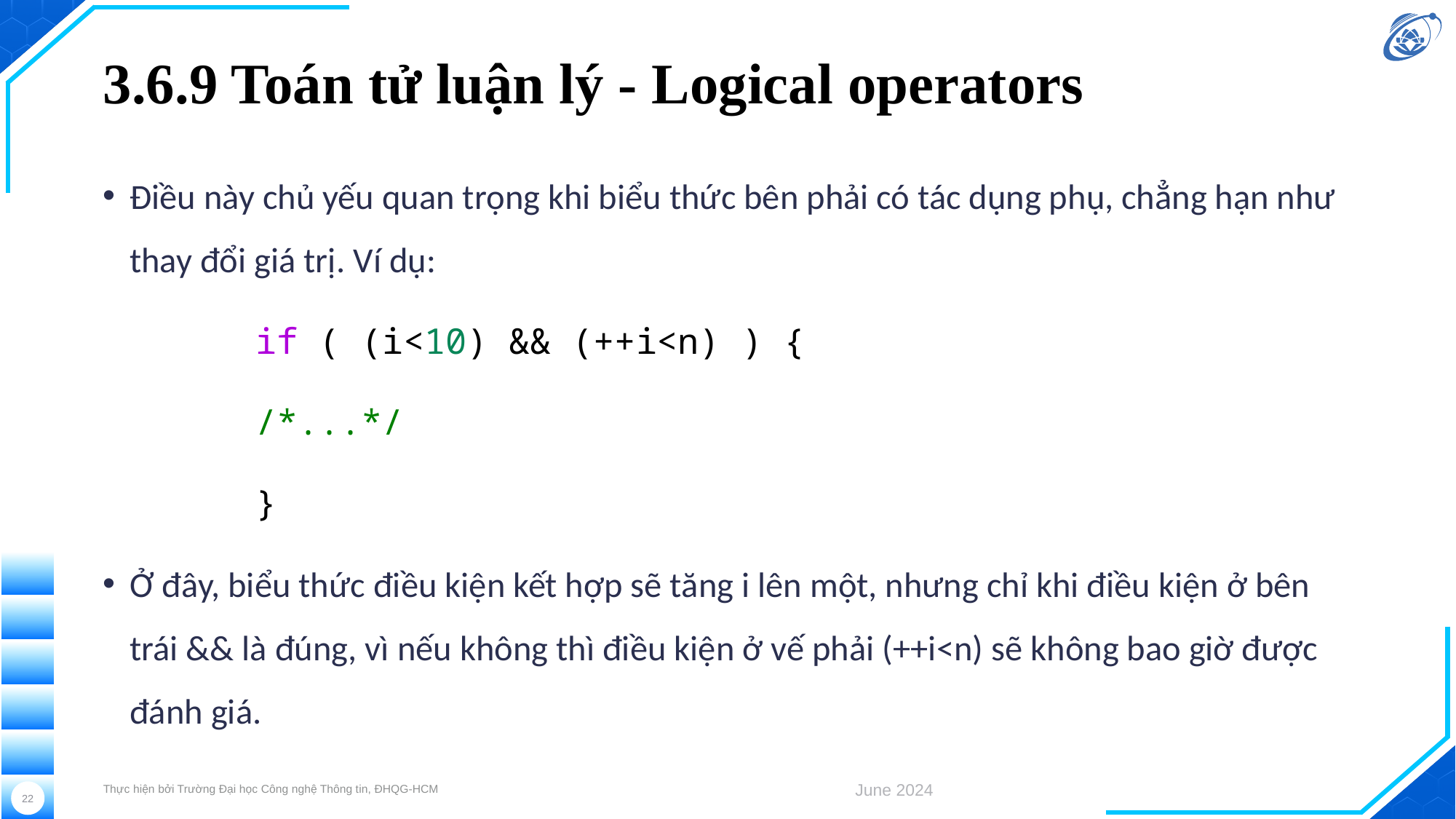

# 3.6.9 Toán tử luận lý - Logical operators

Điều này chủ yếu quan trọng khi biểu thức bên phải có tác dụng phụ, chẳng hạn như thay đổi giá trị. Ví dụ:
if ( (i<10) && (++i<n) ) {
	/*...*/
}
Ở đây, biểu thức điều kiện kết hợp sẽ tăng i lên một, nhưng chỉ khi điều kiện ở bên trái && là đúng, vì nếu không thì điều kiện ở vế phải (++i<n) sẽ không bao giờ được đánh giá.
Thực hiện bởi Trường Đại học Công nghệ Thông tin, ĐHQG-HCM
June 2024
22